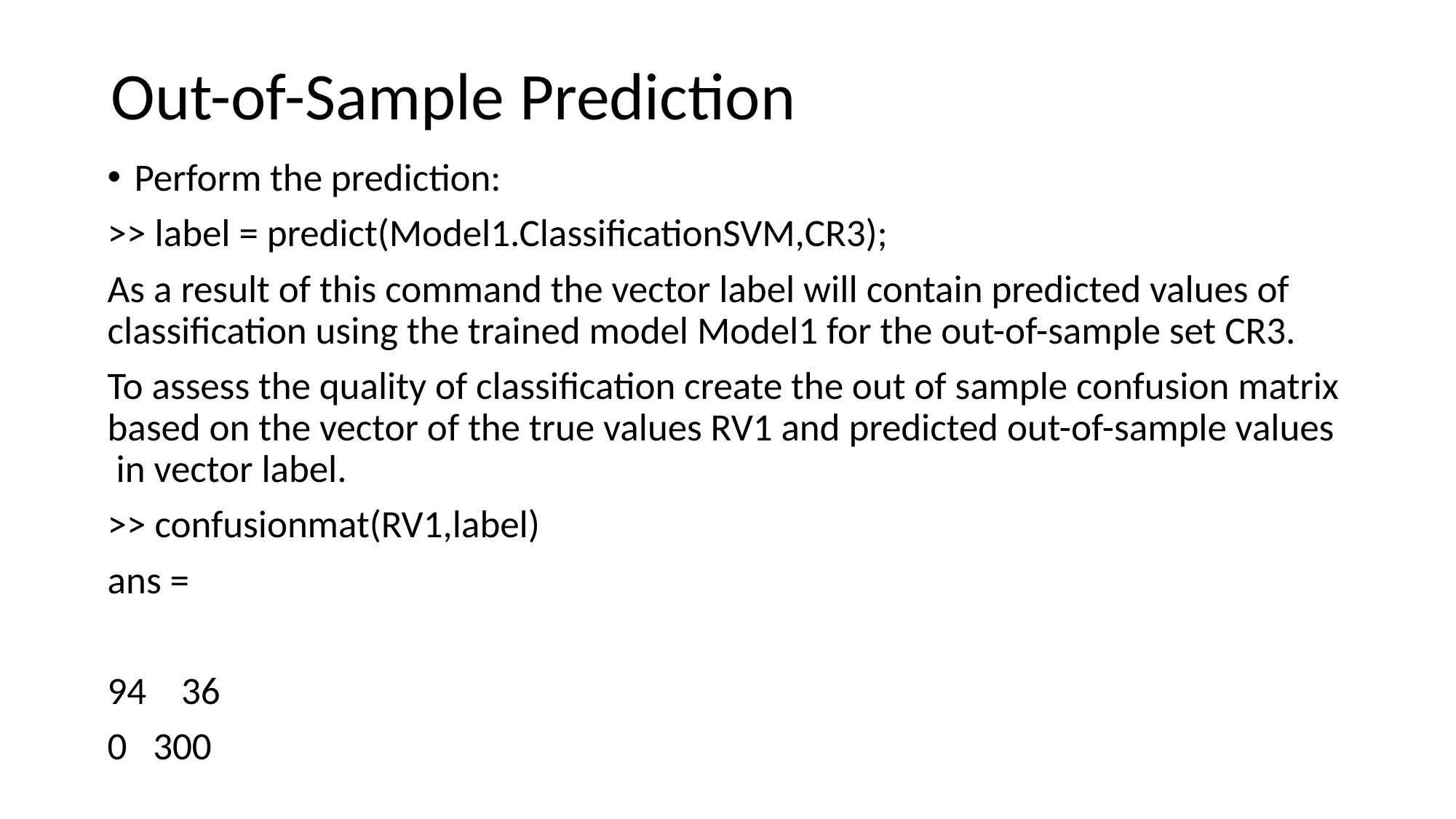

# Out-of-Sample Prediction
Perform the prediction:
>> label = predict(Model1.ClassificationSVM,CR3);
As a result of this command the vector label will contain predicted values of classification using the trained model Model1 for the out-of-sample set CR3.
To assess the quality of classification create the out of sample confusion matrix based on the vector of the true values RV1 and predicted out-of-sample values  in vector label.
>> confusionmat(RV1,label)
ans =

94    36
0   300